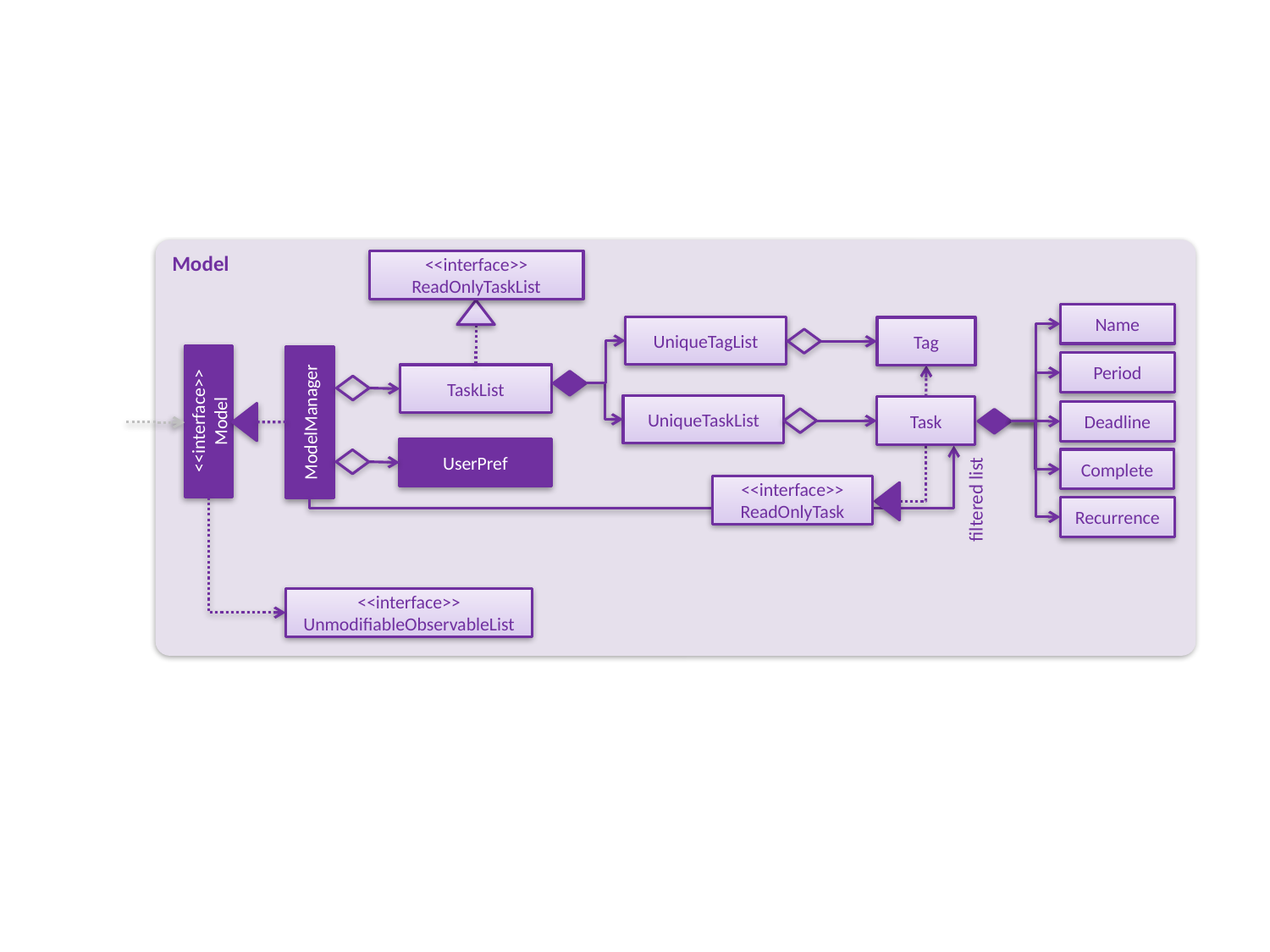

Model
<<interface>>
ReadOnlyTaskList

Name
UniqueTagList
Tag

Period
TaskList

UniqueTaskList
Task
<<interface>>
Model
ModelManager
Deadline

UserPref
Complete

<<interface>>
ReadOnlyTask
filtered list

Recurrence
<<interface>>
UnmodifiableObservableList